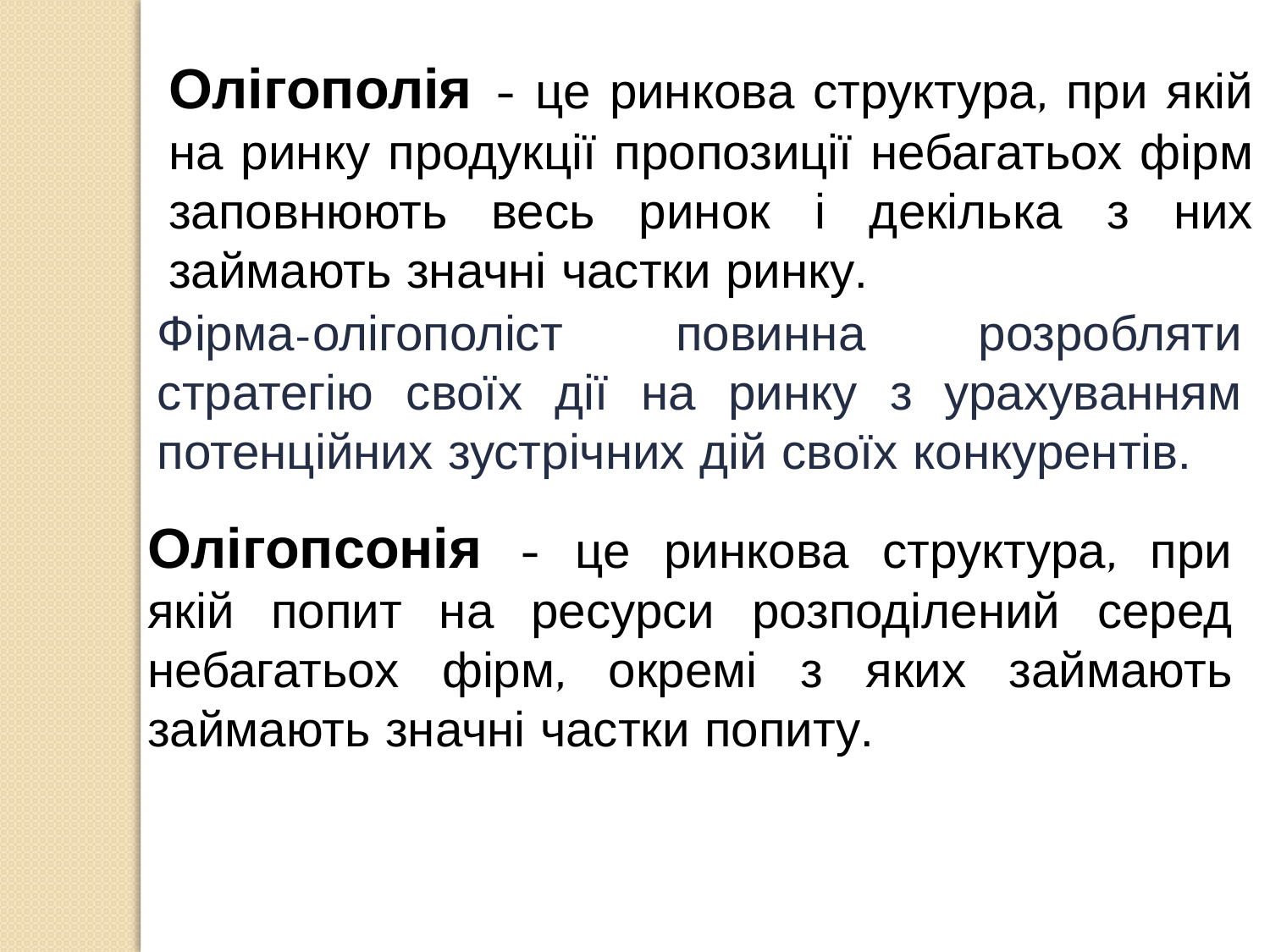

Олігополія - це ринкова структура, при якій на ринку продукції пропозиції небагатьох фірм заповнюють весь ринок і декілька з них займають значні частки ринку.
Фірма-олігополіст повинна розробляти стратегію своїх дії на ринку з урахуванням потенційних зустрічних дій своїх конкурентів.
Олігопсонія - це ринкова структура, при якій попит на ресурси розподілений серед небагатьох фірм, окремі з яких займають займають значні частки попиту.